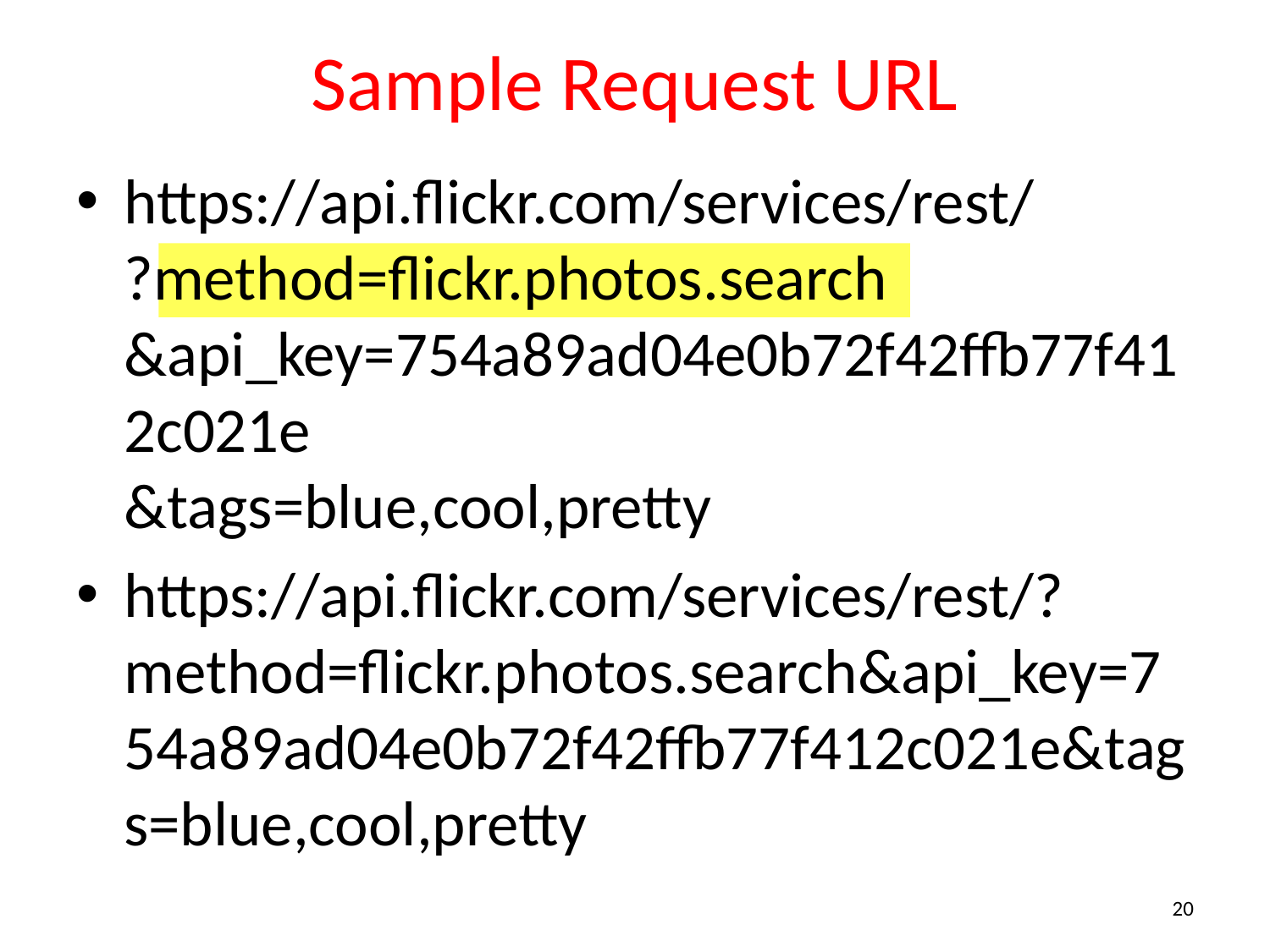

# Sample Request URL
https://api.flickr.com/services/rest/
?method=flickr.photos.search
&api_key=754a89ad04e0b72f42ffb77f412c021e
&tags=blue,cool,pretty
https://api.flickr.com/services/rest/?method=flickr.photos.search&api_key=754a89ad04e0b72f42ffb77f412c021e&tags=blue,cool,pretty

20